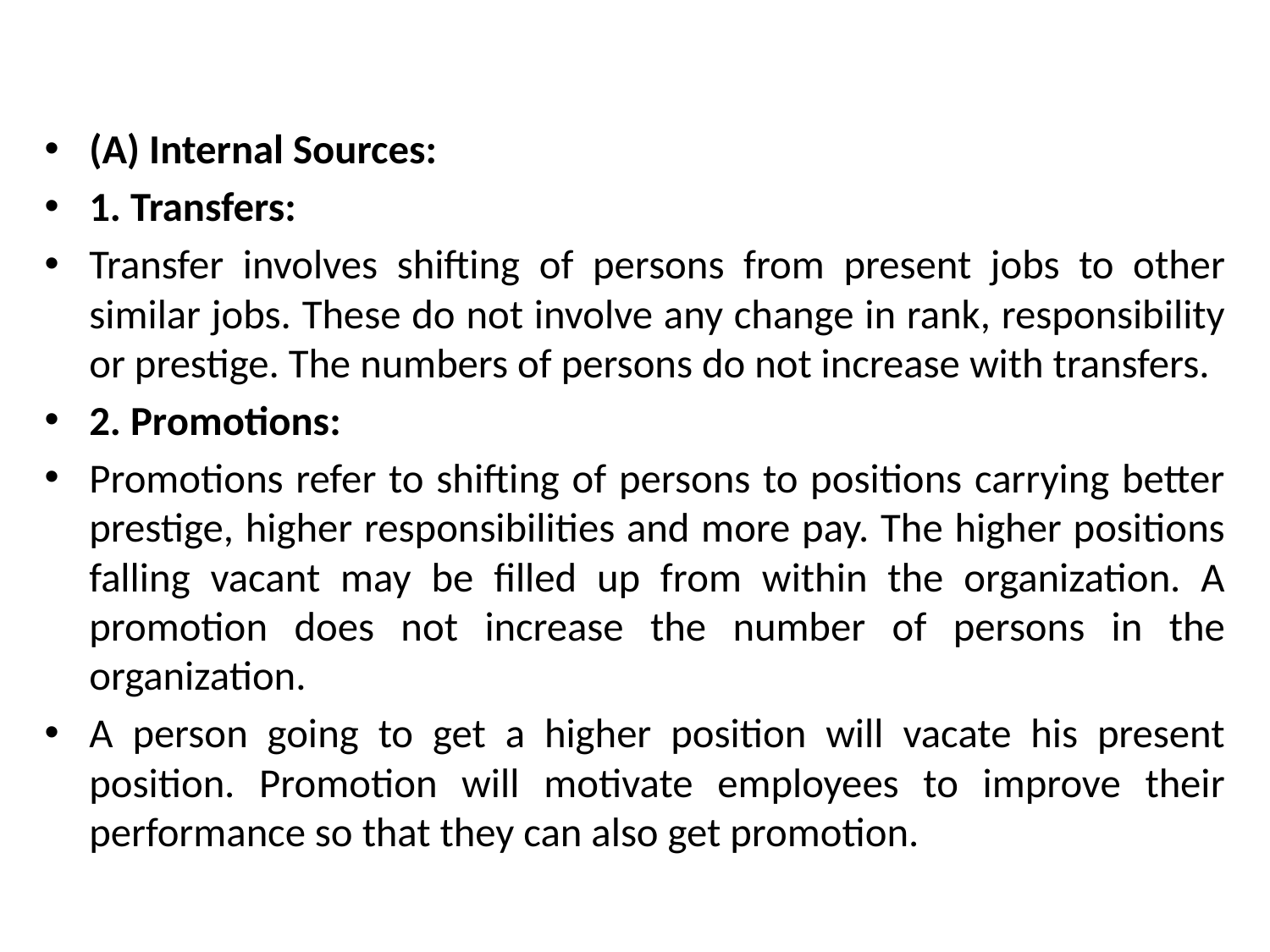

#
(A) Internal Sources:
1. Transfers:
Transfer involves shifting of persons from present jobs to other similar jobs. These do not involve any change in rank, responsibility or prestige. The numbers of persons do not increase with transfers.
2. Promotions:
Promotions refer to shifting of persons to positions carrying better prestige, higher responsibilities and more pay. The higher positions falling vacant may be filled up from within the organization. A promotion does not increase the number of persons in the organization.
A person going to get a higher position will vacate his present position. Promotion will motivate employees to improve their performance so that they can also get promotion.